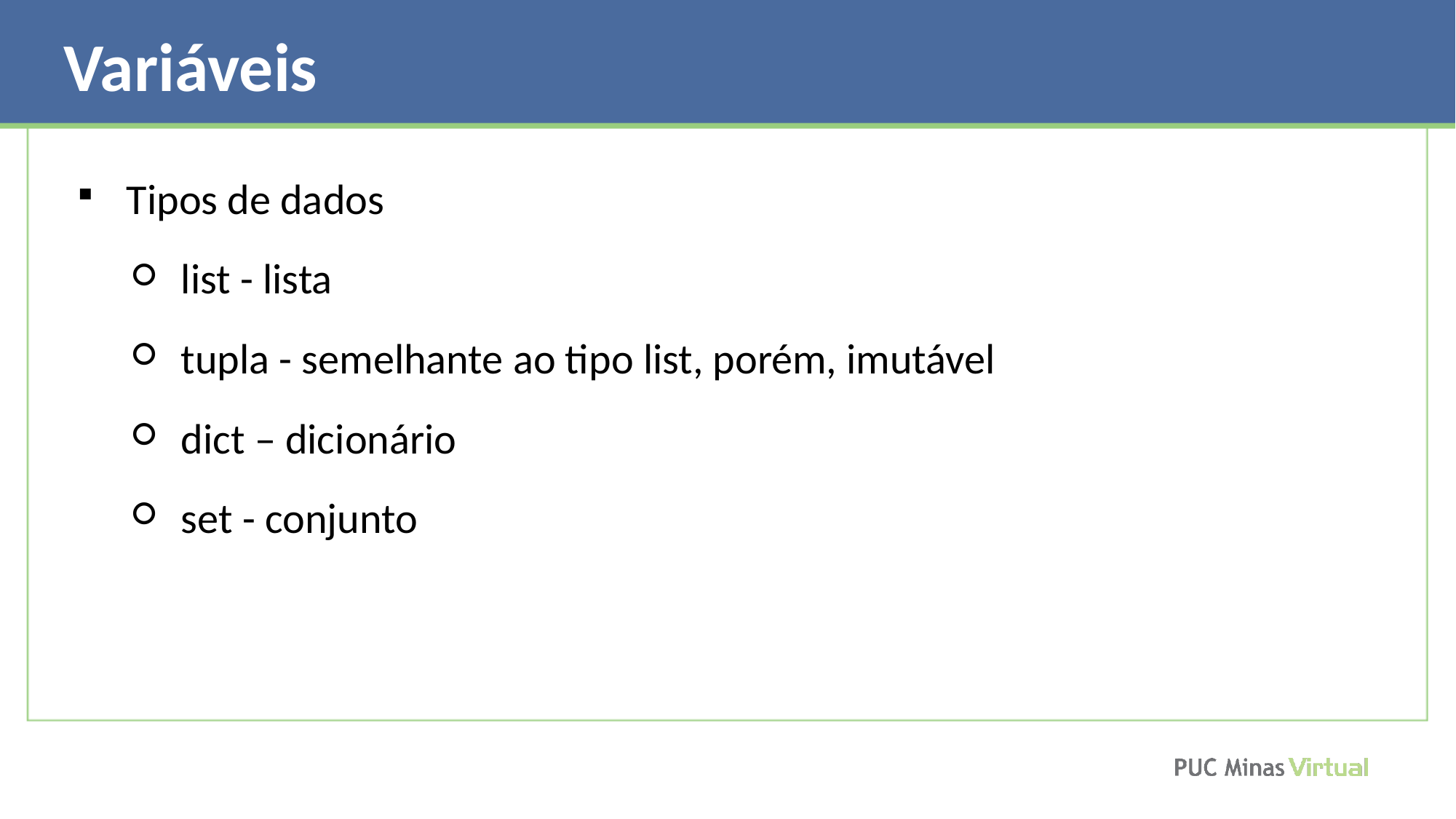

Variáveis
Tipos de dados
list - lista
tupla - semelhante ao tipo list, porém, imutável
dict – dicionário
set - conjunto